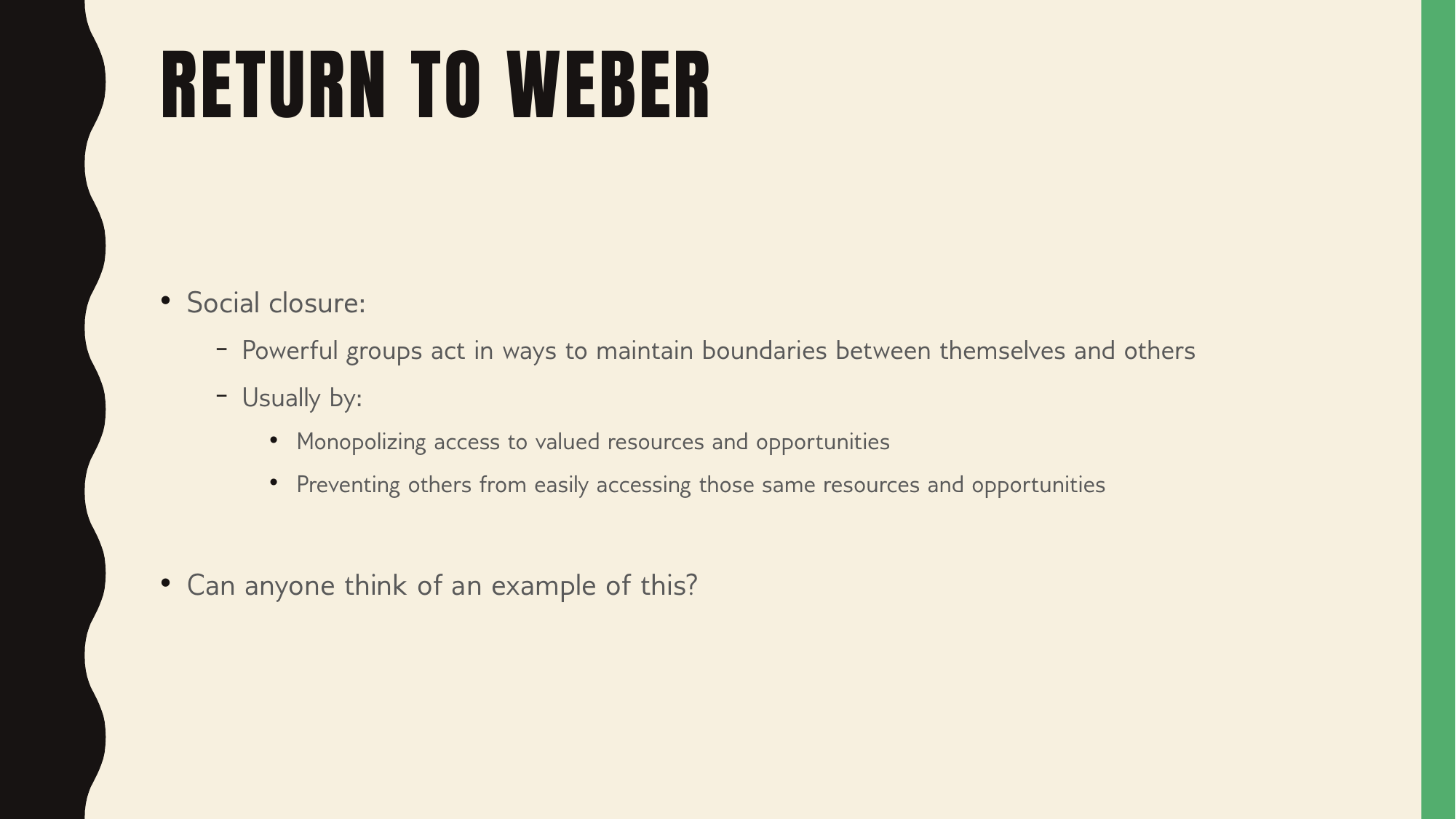

# Return to Weber
Social closure:
Powerful groups act in ways to maintain boundaries between themselves and others
Usually by:
Monopolizing access to valued resources and opportunities
Preventing others from easily accessing those same resources and opportunities

Can anyone think of an example of this?